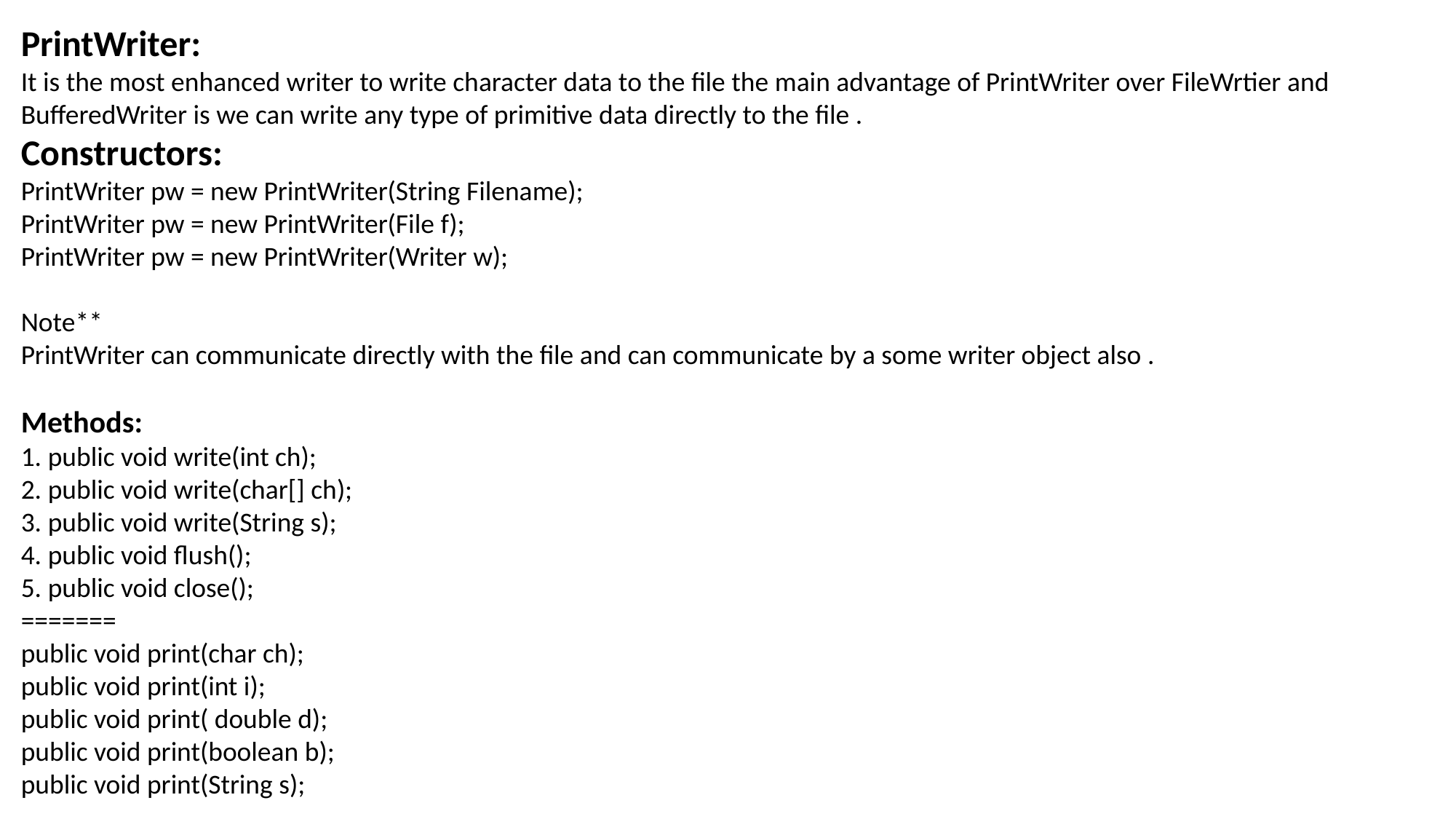

PrintWriter:
It is the most enhanced writer to write character data to the file the main advantage of PrintWriter over FileWrtier and BufferedWriter is we can write any type of primitive data directly to the file .
Constructors:
PrintWriter pw = new PrintWriter(String Filename);
PrintWriter pw = new PrintWriter(File f);
PrintWriter pw = new PrintWriter(Writer w);

Note**
PrintWriter can communicate directly with the file and can communicate by a some writer object also .

Methods:
1. public void write(int ch);
2. public void write(char[] ch);
3. public void write(String s);
4. public void flush();
5. public void close();
=======
public void print(char ch);
public void print(int i);
public void print( double d);
public void print(boolean b);
public void print(String s);